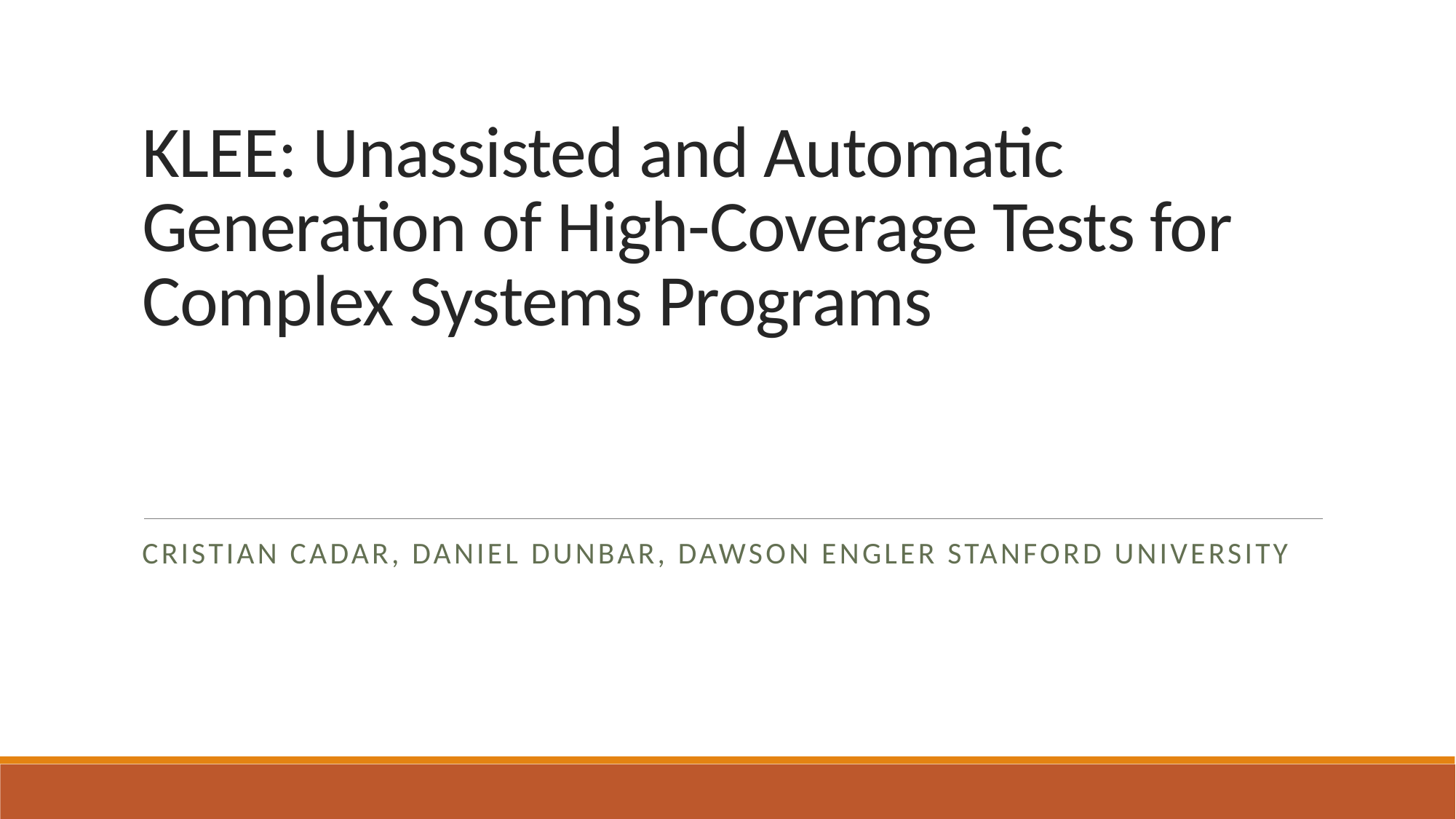

# KLEE: Unassisted and Automatic Generation of High-Coverage Tests for Complex Systems Programs
Cristian Cadar, Daniel Dunbar, Dawson Engler Stanford University